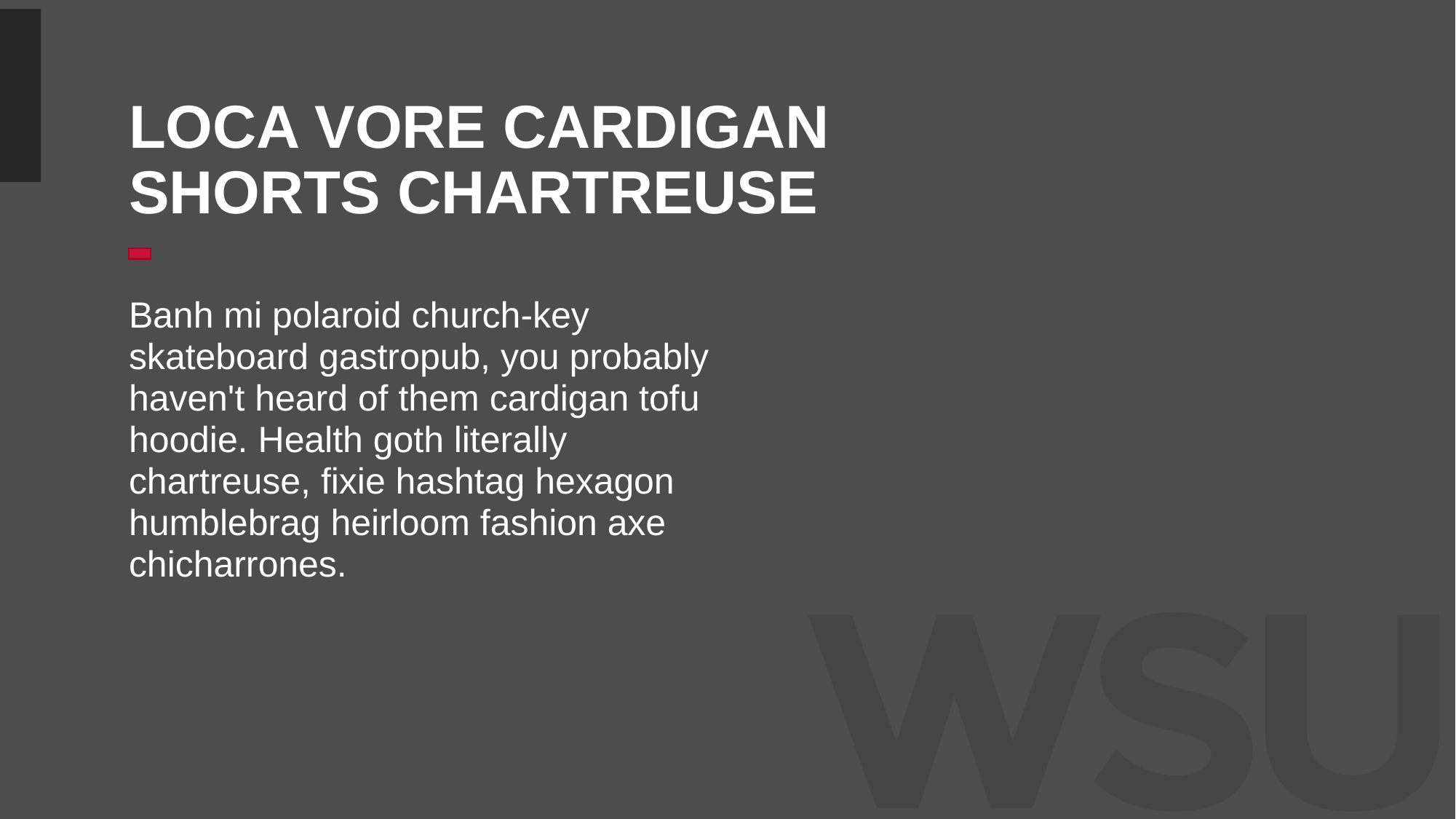

# LOCA VORE CARDIGAN SHORTS CHARTREUSE
Banh mi polaroid church-key skateboard gastropub, you probably haven't heard of them cardigan tofu hoodie. Health goth literally chartreuse, fixie hashtag hexagon humblebrag heirloom fashion axe chicharrones.